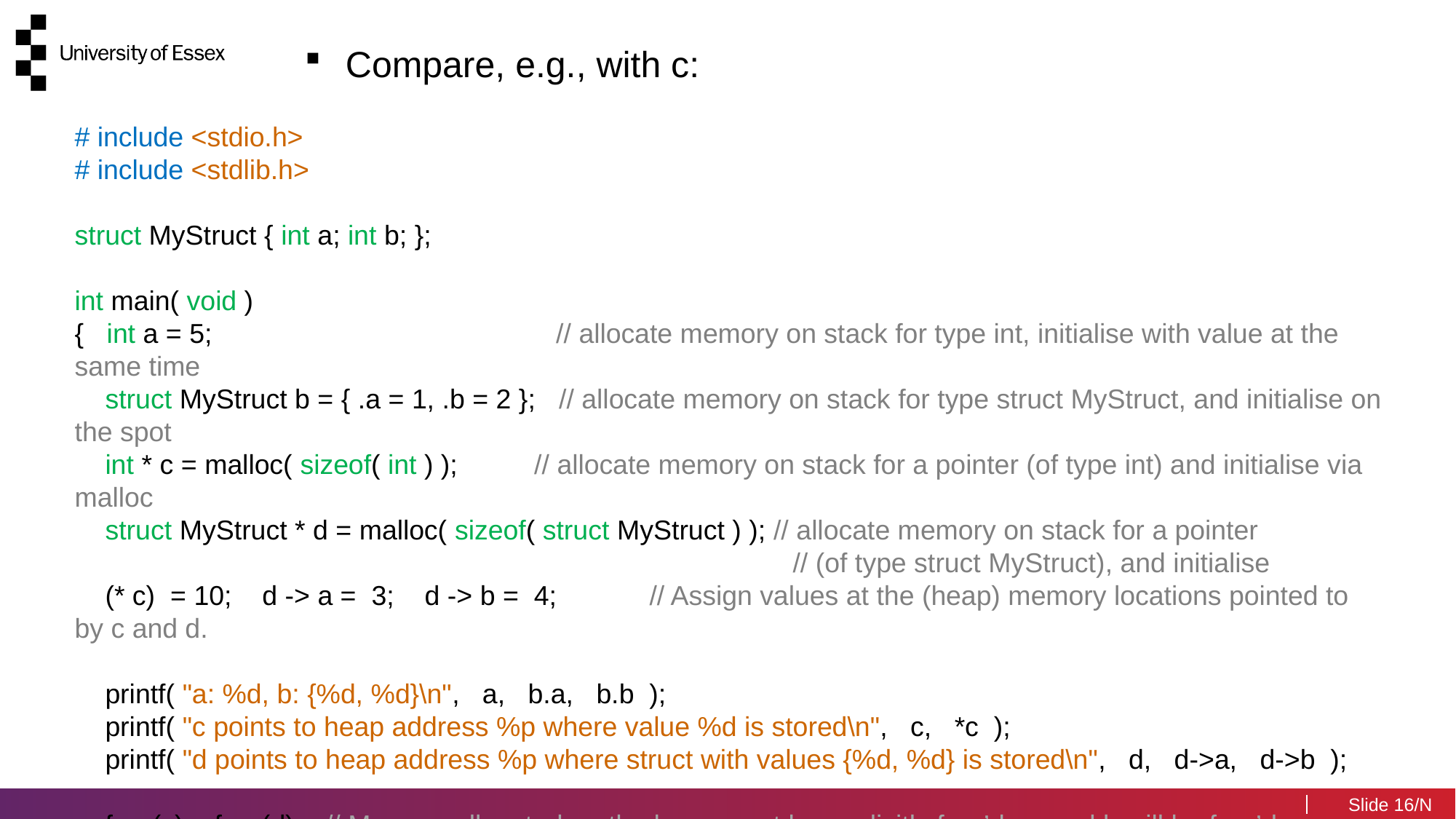

Compare, e.g., with c:
# include <stdio.h>
# include <stdlib.h>

struct MyStruct { int a; int b; };

int main( void )
{   int a = 5;                                             // allocate memory on stack for type int, initialise with value at the same time
    struct MyStruct b = { .a = 1, .b = 2 };   // allocate memory on stack for type struct MyStruct, and initialise on the spot
    int * c = malloc( sizeof( int ) );          // allocate memory on stack for a pointer (of type int) and initialise via malloc
    struct MyStruct * d = malloc( sizeof( struct MyStruct ) ); // allocate memory on stack for a pointer
                                                                                              // (of type struct MyStruct), and initialise
    (* c)  = 10;    d -> a =  3;    d -> b =  4;            // Assign values at the (heap) memory locations pointed to by c and d.

    printf( "a: %d, b: {%d, %d}\n",   a,   b.a,   b.b  );
    printf( "c points to heap address %p where value %d is stored\n",   c,   *c  );
    printf( "d points to heap address %p where struct with values {%d, %d} is stored\n",   d,   d->a,   d->b  );

    free(c);   free(d);   // Memory allocated on the heap must be explicitly free’d.  a and b will be free’d automatically.
    return 0;
}

16/N